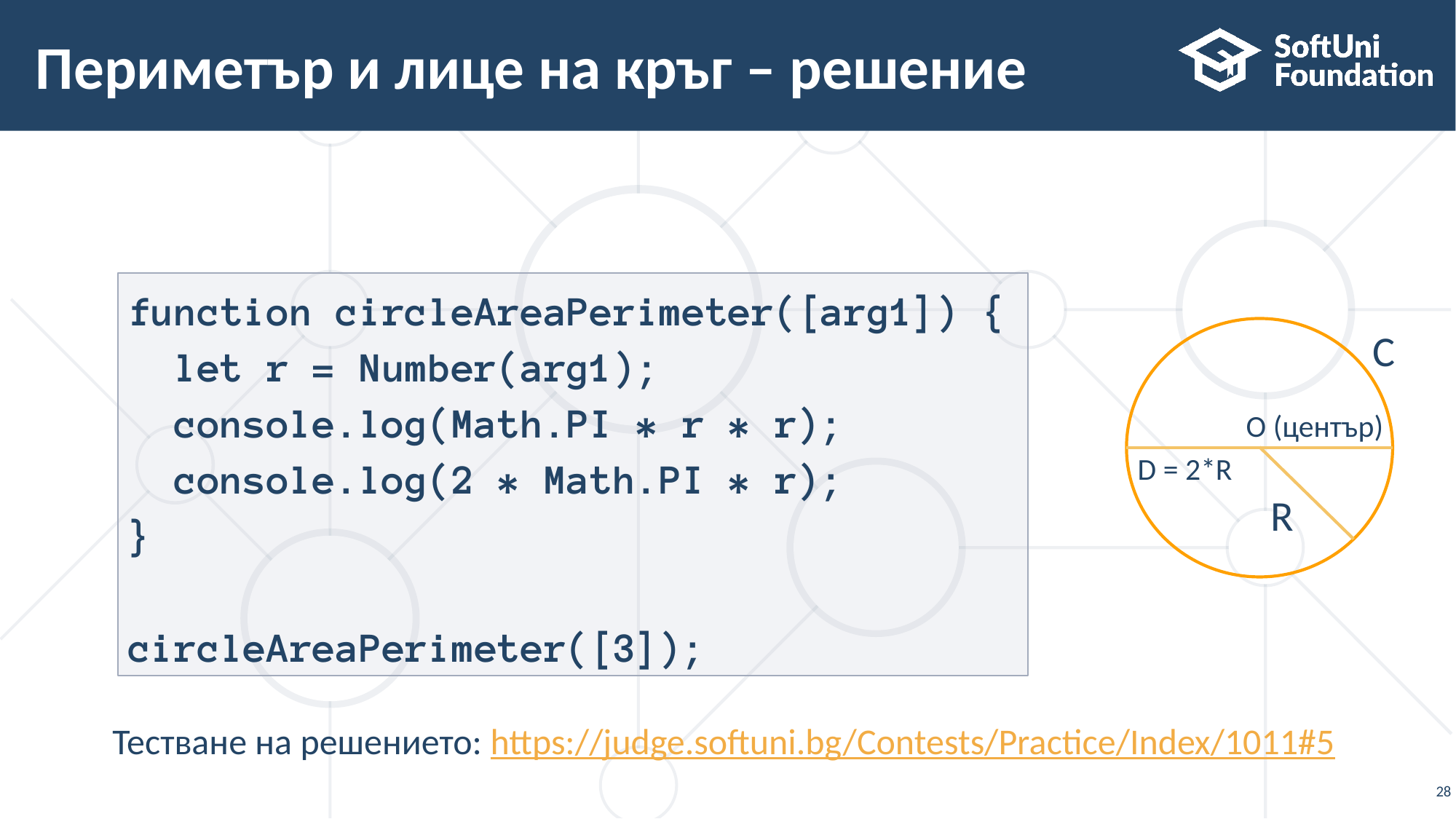

# Периметър и лице на кръг – решение
function circleAreaPerimeter([arg1]) {
  let r = Number(arg1);
  console.log(Math.PI * r * r);
  console.log(2 * Math.PI * r);
}

circleAreaPerimeter([3]);
C

O (център)
D = 2*R
R
Тестване на решението: https://judge.softuni.bg/Contests/Practice/Index/1011#5
28